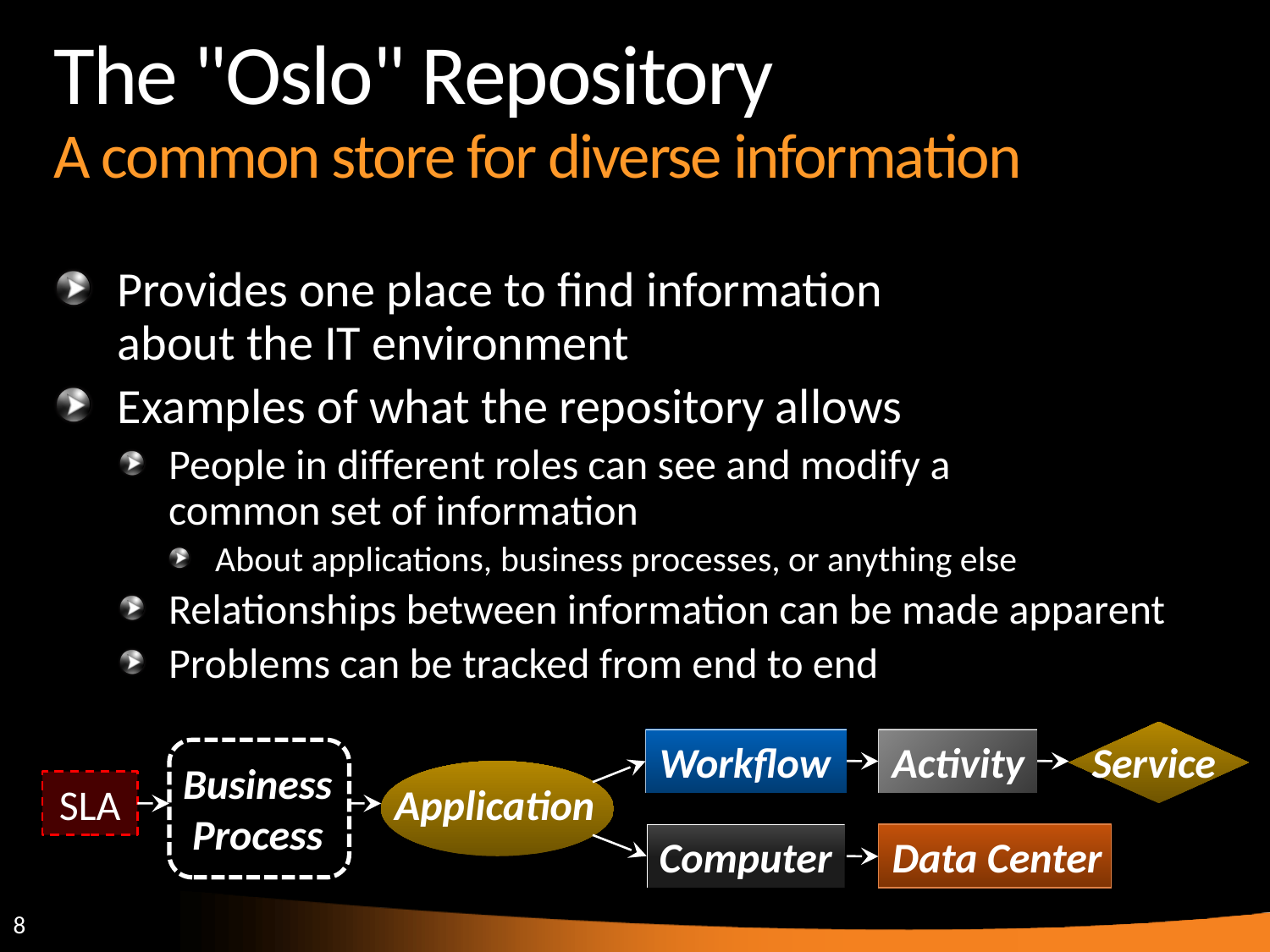

# The "Oslo" Repository A common store for diverse information
Provides one place to find information
about the IT environment
Examples of what the repository allows
People in different roles can see and modify a
common set of information
About applications, business processes, or anything else
Relationships between information can be made apparent
Problems can be tracked from end to end

Service

Workflow
Activity

Business
Process

Application
SLA
Computer

Data Center